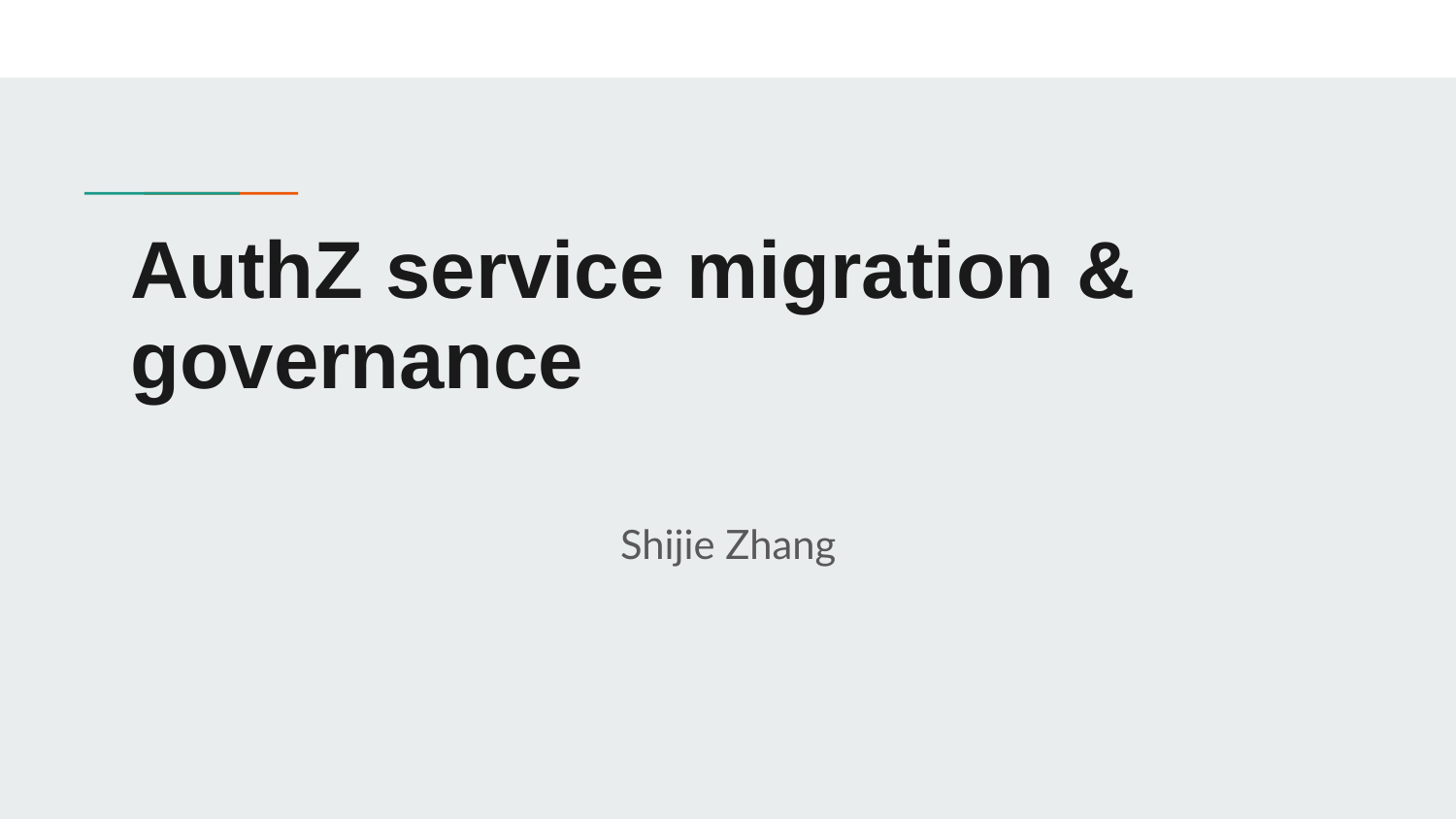

# AuthZ service migration & governance
Shijie Zhang